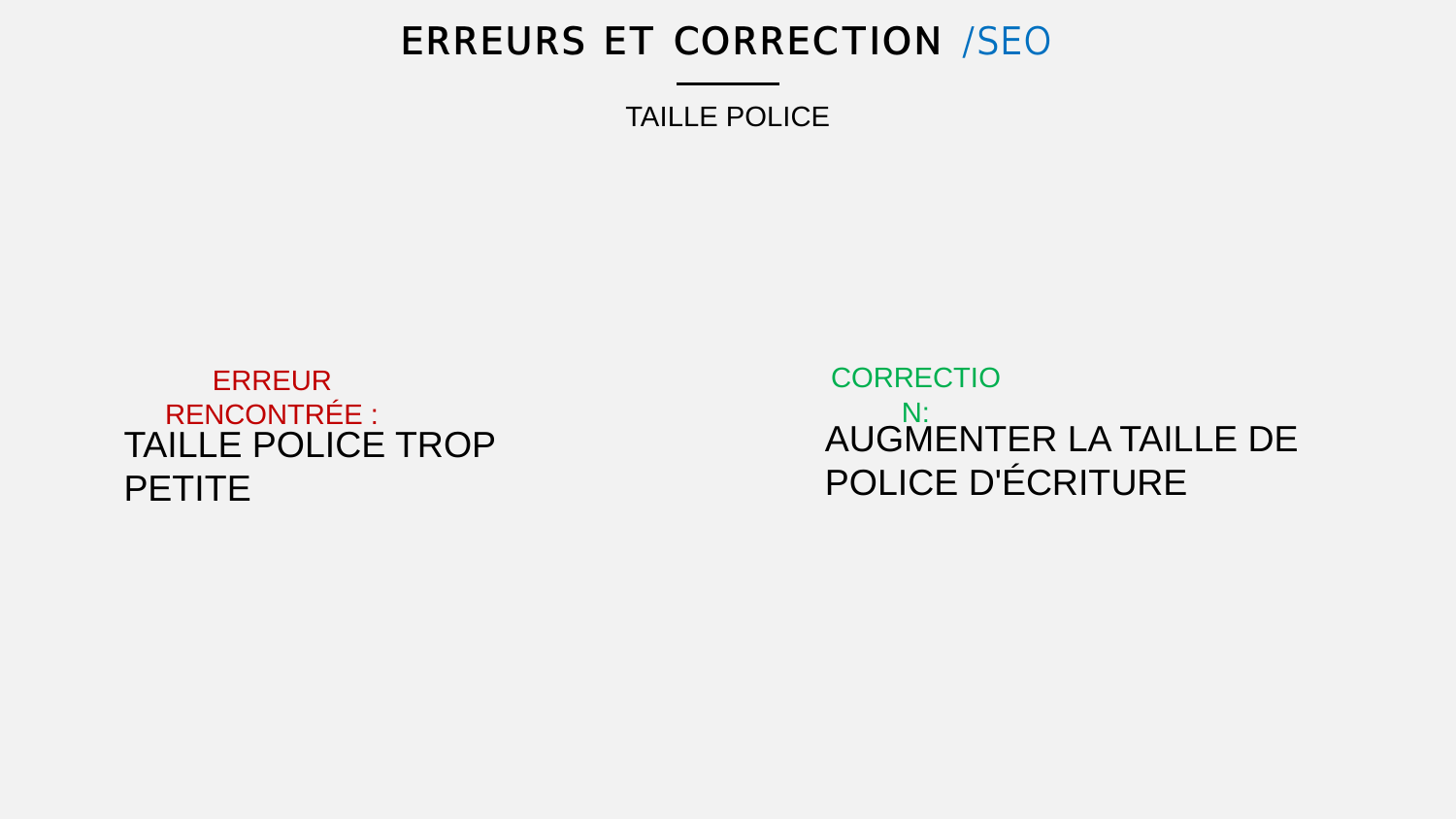

# Erreurs et correction /SEO
TAILLE POLICE
CORRECTION:
ERREUR RENCONTRÉE :
AUGMENTER LA TAILLE DE POLICE D'ÉCRITURE
TAILLE POLICE TROP PETITE